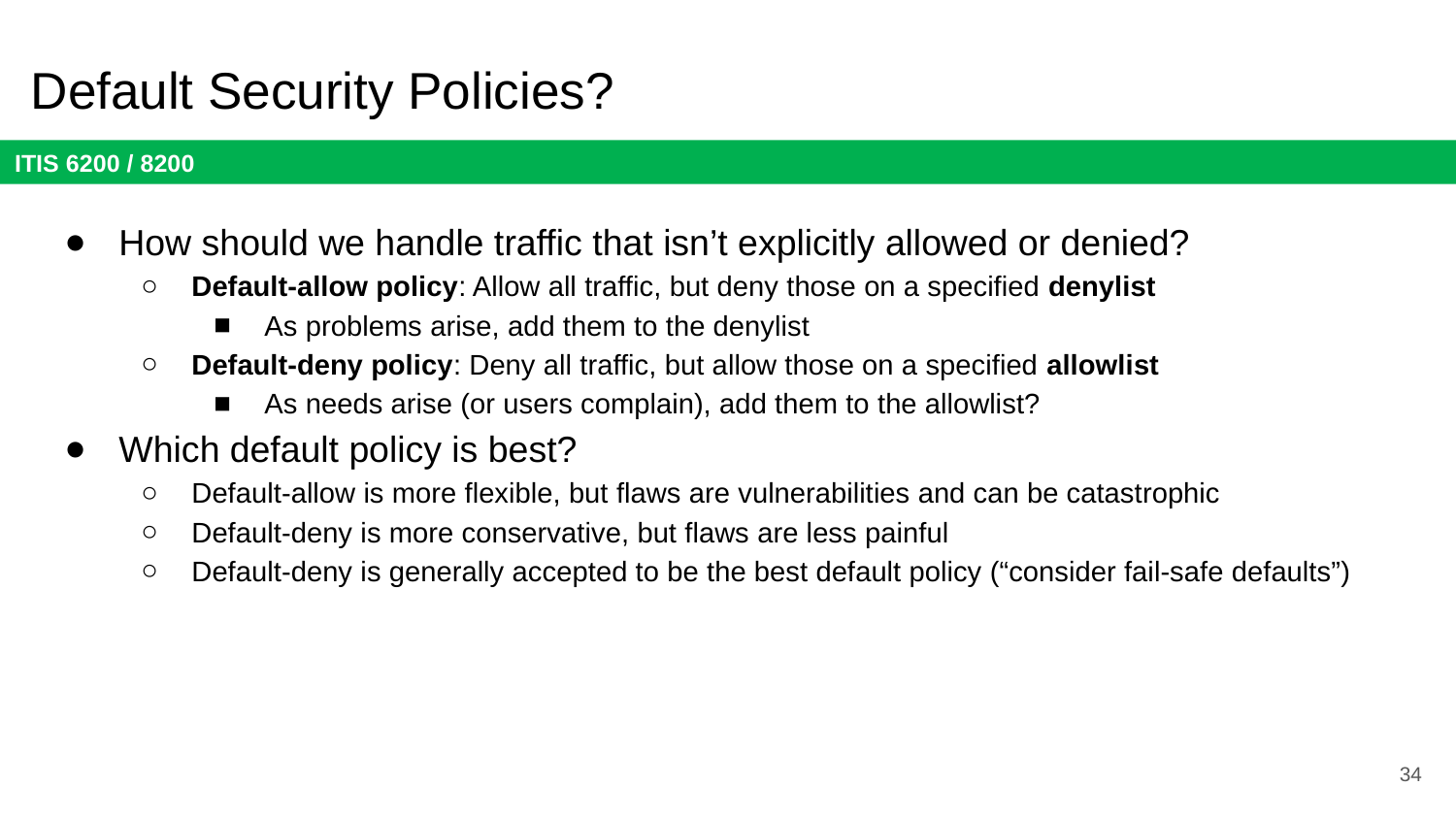

# Default Security Policies?
How should we handle traffic that isn’t explicitly allowed or denied?
Default-allow policy: Allow all traffic, but deny those on a specified denylist
As problems arise, add them to the denylist
Default-deny policy: Deny all traffic, but allow those on a specified allowlist
As needs arise (or users complain), add them to the allowlist?
Which default policy is best?
Default-allow is more flexible, but flaws are vulnerabilities and can be catastrophic
Default-deny is more conservative, but flaws are less painful
Default-deny is generally accepted to be the best default policy (“consider fail-safe defaults”)
34